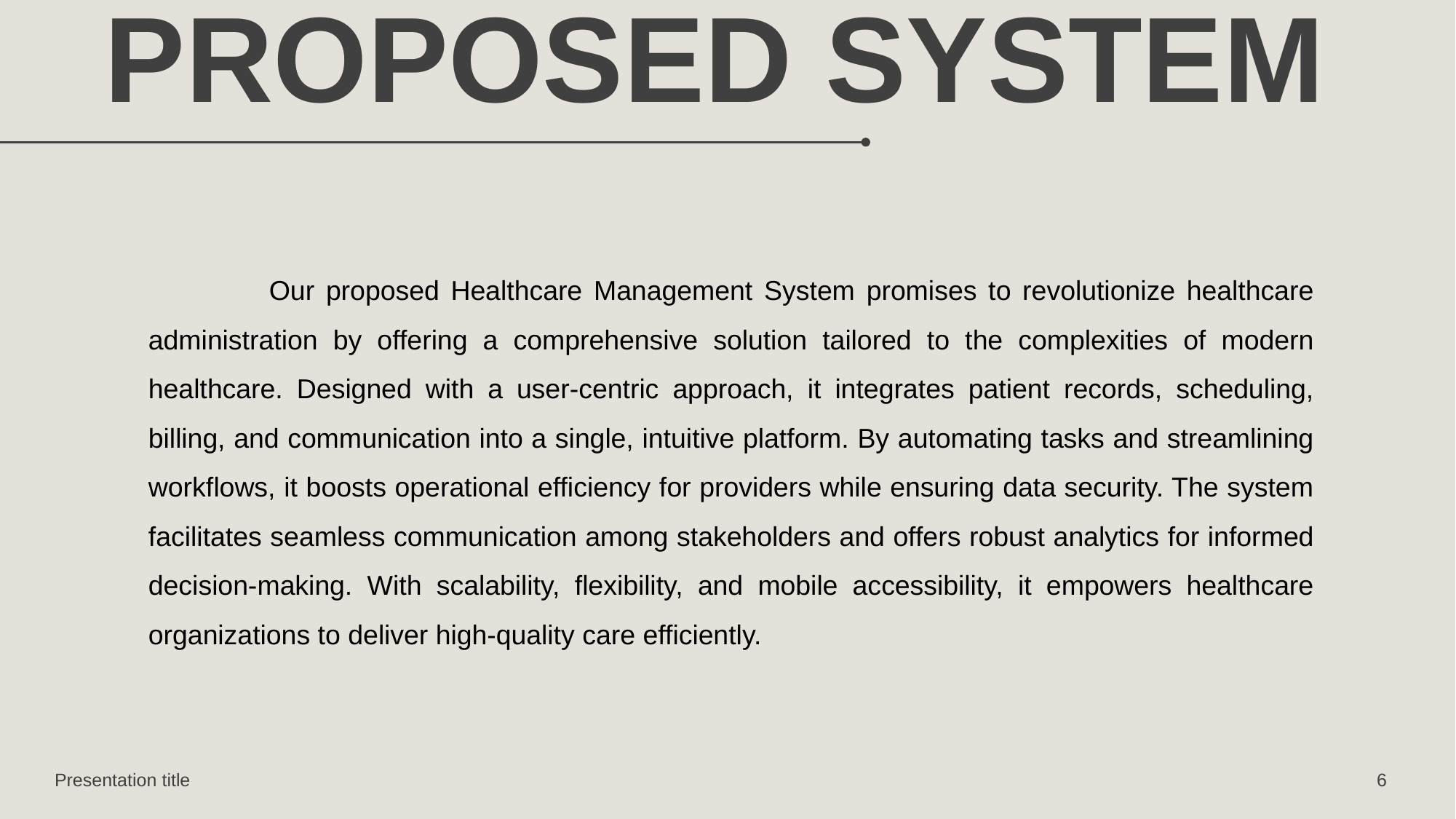

# PROPOSED SYSTEM
	 Our proposed Healthcare Management System promises to revolutionize healthcare administration by offering a comprehensive solution tailored to the complexities of modern healthcare. Designed with a user-centric approach, it integrates patient records, scheduling, billing, and communication into a single, intuitive platform. By automating tasks and streamlining workflows, it boosts operational efficiency for providers while ensuring data security. The system facilitates seamless communication among stakeholders and offers robust analytics for informed decision-making. With scalability, flexibility, and mobile accessibility, it empowers healthcare organizations to deliver high-quality care efficiently.
Presentation title
6